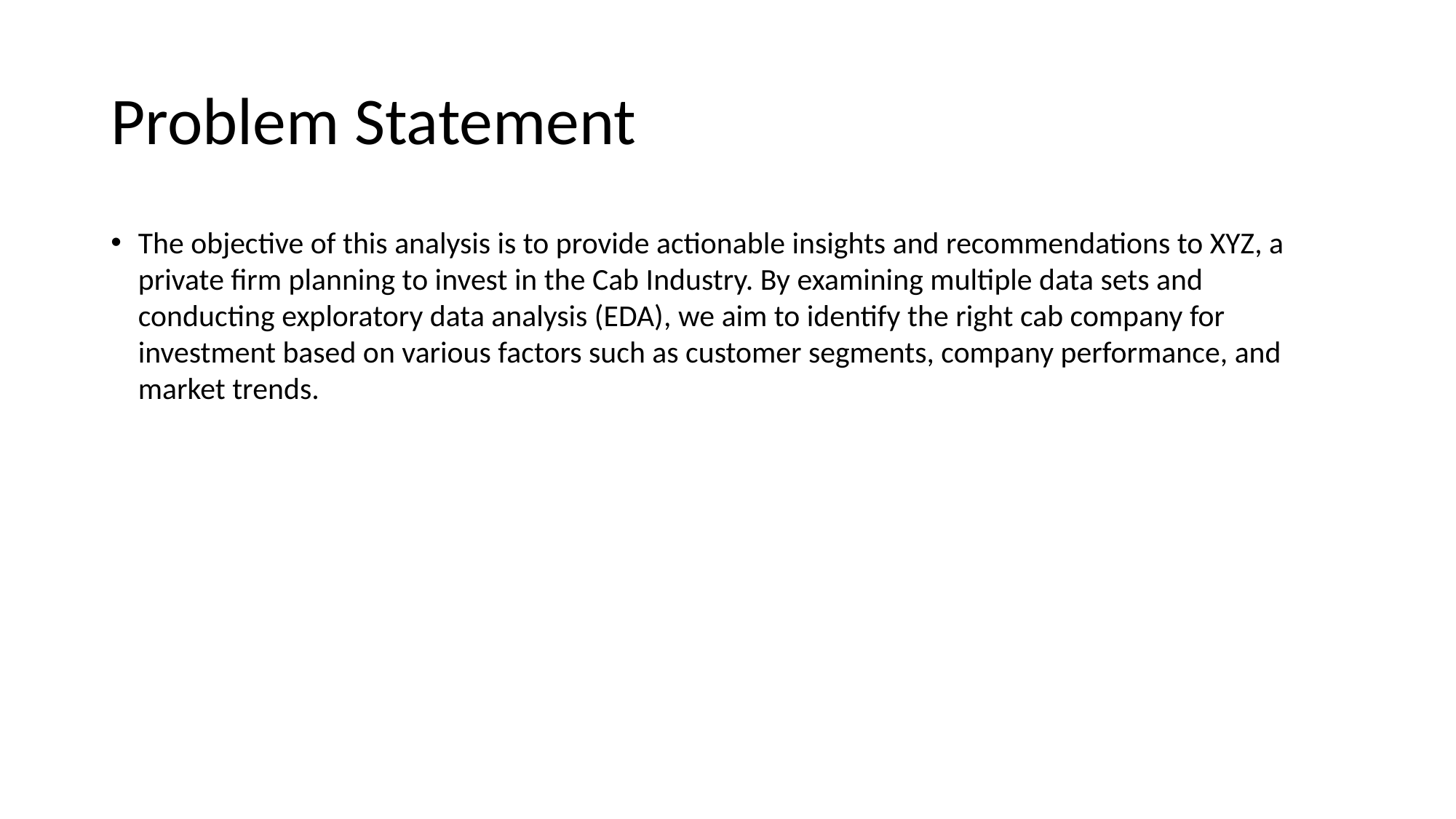

# Problem Statement
The objective of this analysis is to provide actionable insights and recommendations to XYZ, a private firm planning to invest in the Cab Industry. By examining multiple data sets and conducting exploratory data analysis (EDA), we aim to identify the right cab company for investment based on various factors such as customer segments, company performance, and market trends.